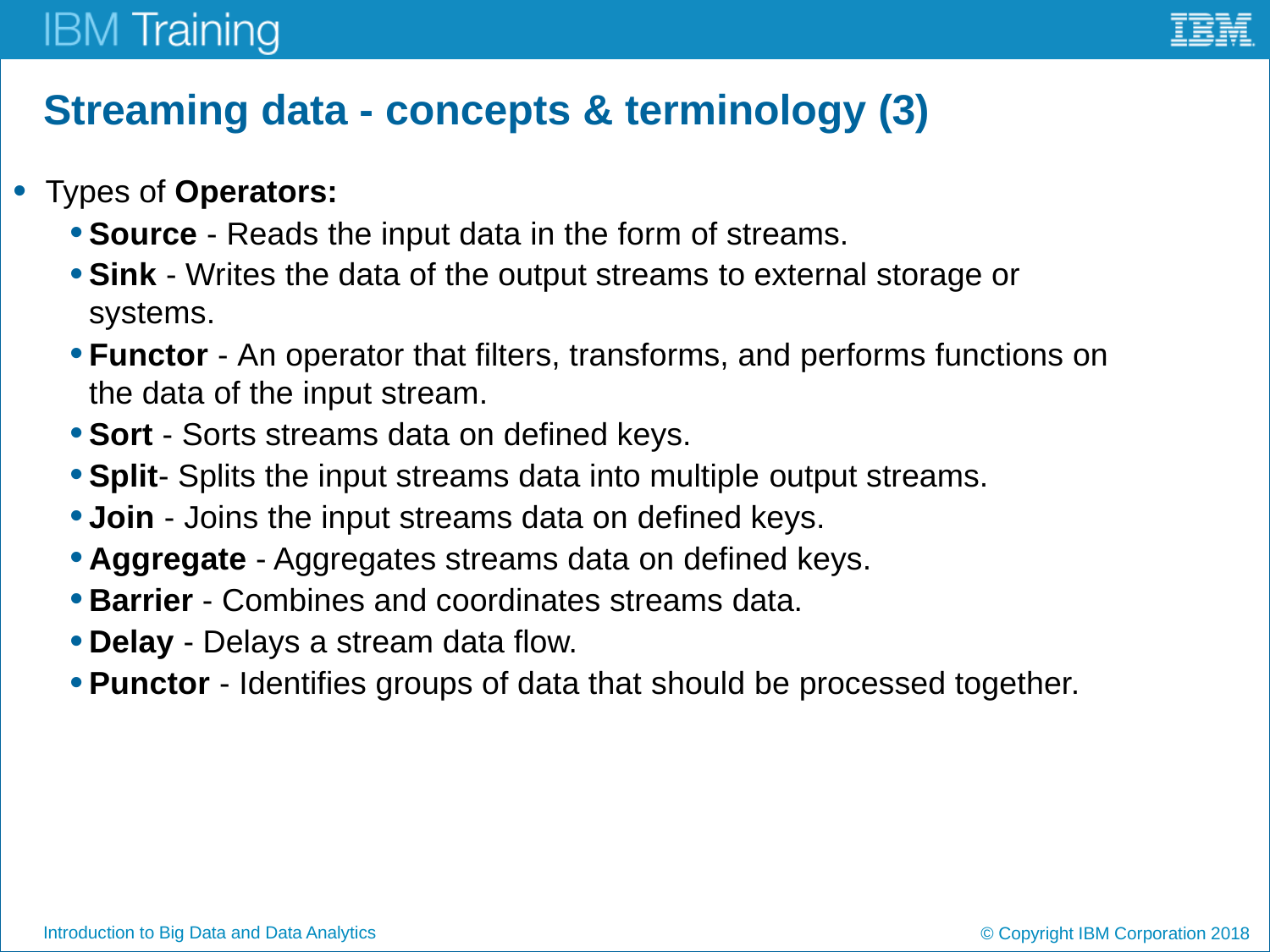

# Streaming data - concepts & terminology (3)
Types of Operators:
Source - Reads the input data in the form of streams.
Sink - Writes the data of the output streams to external storage or  systems.
Functor - An operator that filters, transforms, and performs functions on the data of the input stream.
Sort - Sorts streams data on defined keys.
Split- Splits the input streams data into multiple output streams.
Join - Joins the input streams data on defined keys.
Aggregate - Aggregates streams data on defined keys.
Barrier - Combines and coordinates streams data.
Delay - Delays a stream data flow.
Punctor - Identifies groups of data that should be processed together.